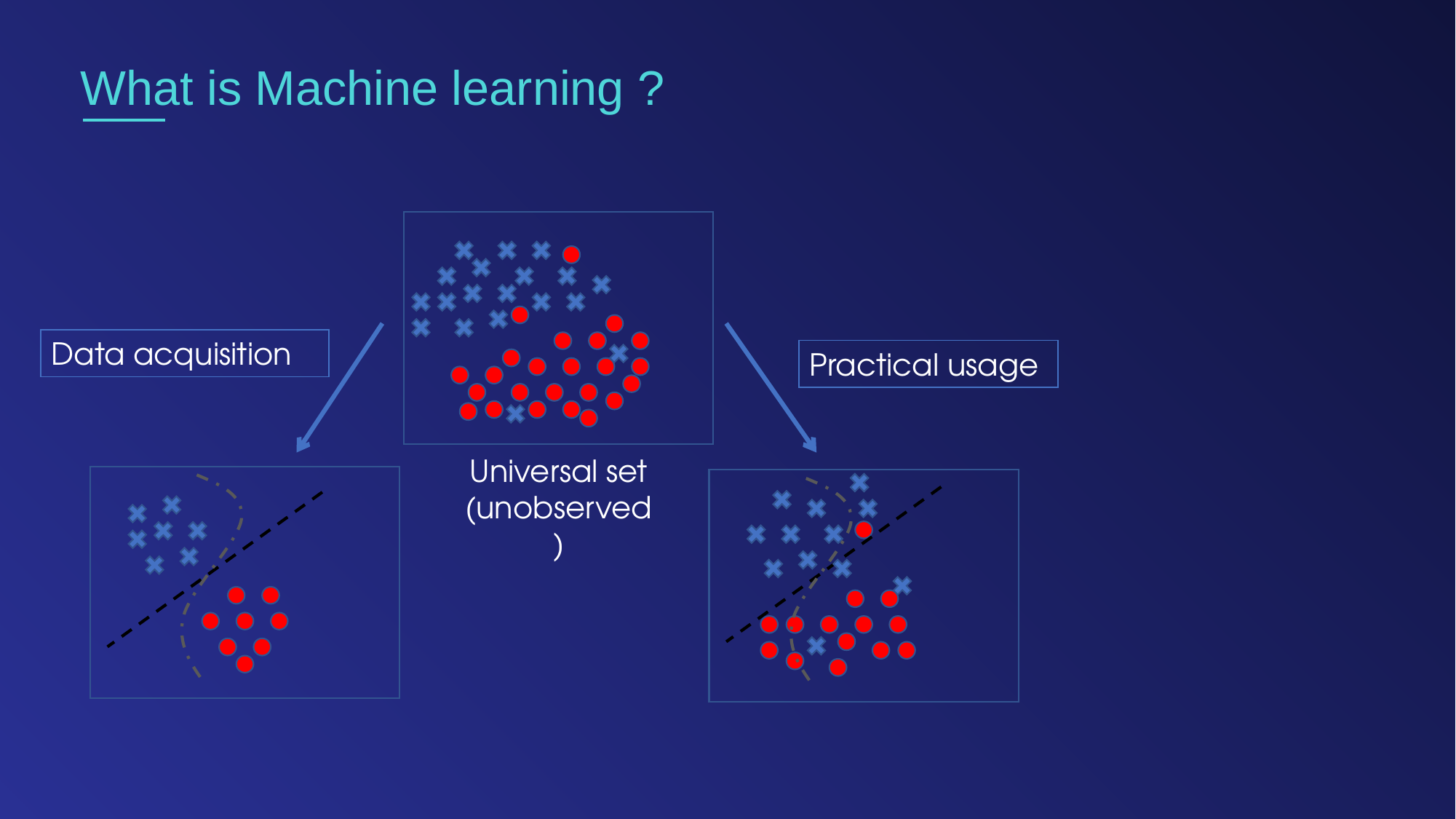

# What is Machine learning ?

Data acquisition

Practical usage

Universal set
(unobserved)